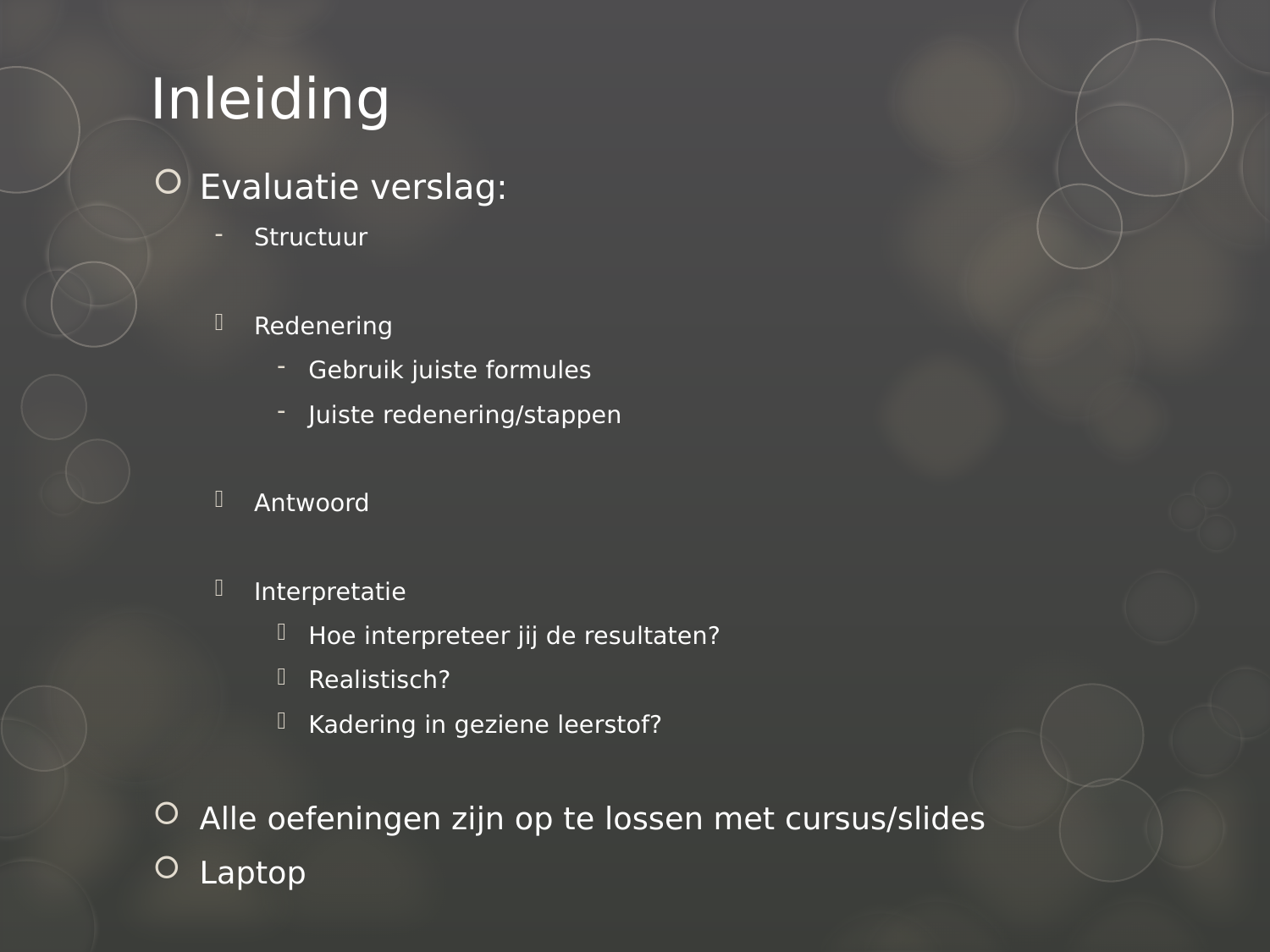

# Inleiding
Evaluatie verslag:
Structuur

Redenering
Gebruik juiste formules
Juiste redenering/stappen

Antwoord

Interpretatie
Hoe interpreteer jij de resultaten?
Realistisch?
Kadering in geziene leerstof?

Alle oefeningen zijn op te lossen met cursus/slides
Laptop